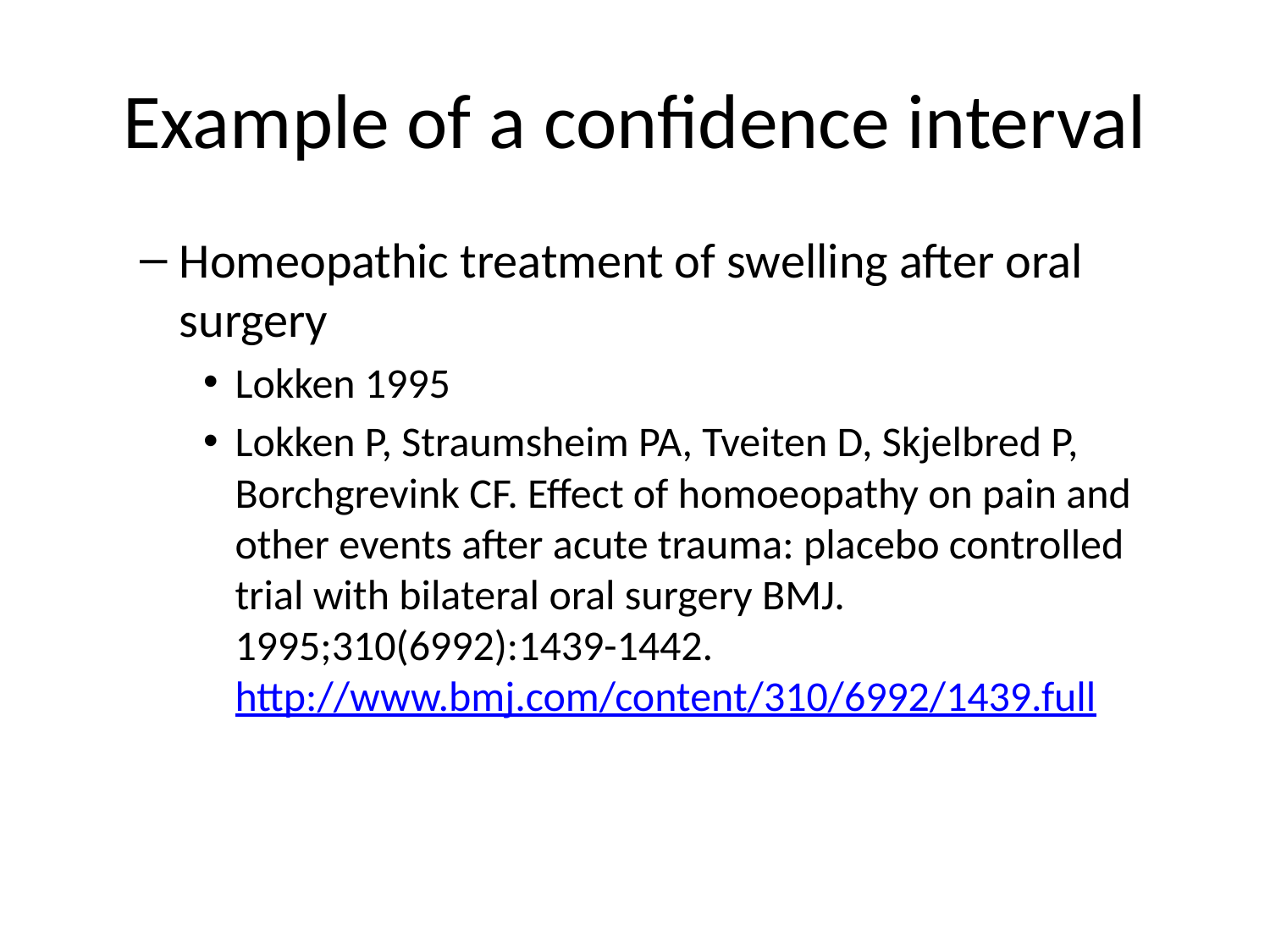

# Example of a confidence interval
Homeopathic treatment of swelling after oral surgery
Lokken 1995
Lokken P, Straumsheim PA, Tveiten D, Skjelbred P, Borchgrevink CF. Effect of homoeopathy on pain and other events after acute trauma: placebo controlled trial with bilateral oral surgery BMJ. 1995;310(6992):1439-1442. http://www.bmj.com/content/310/6992/1439.full